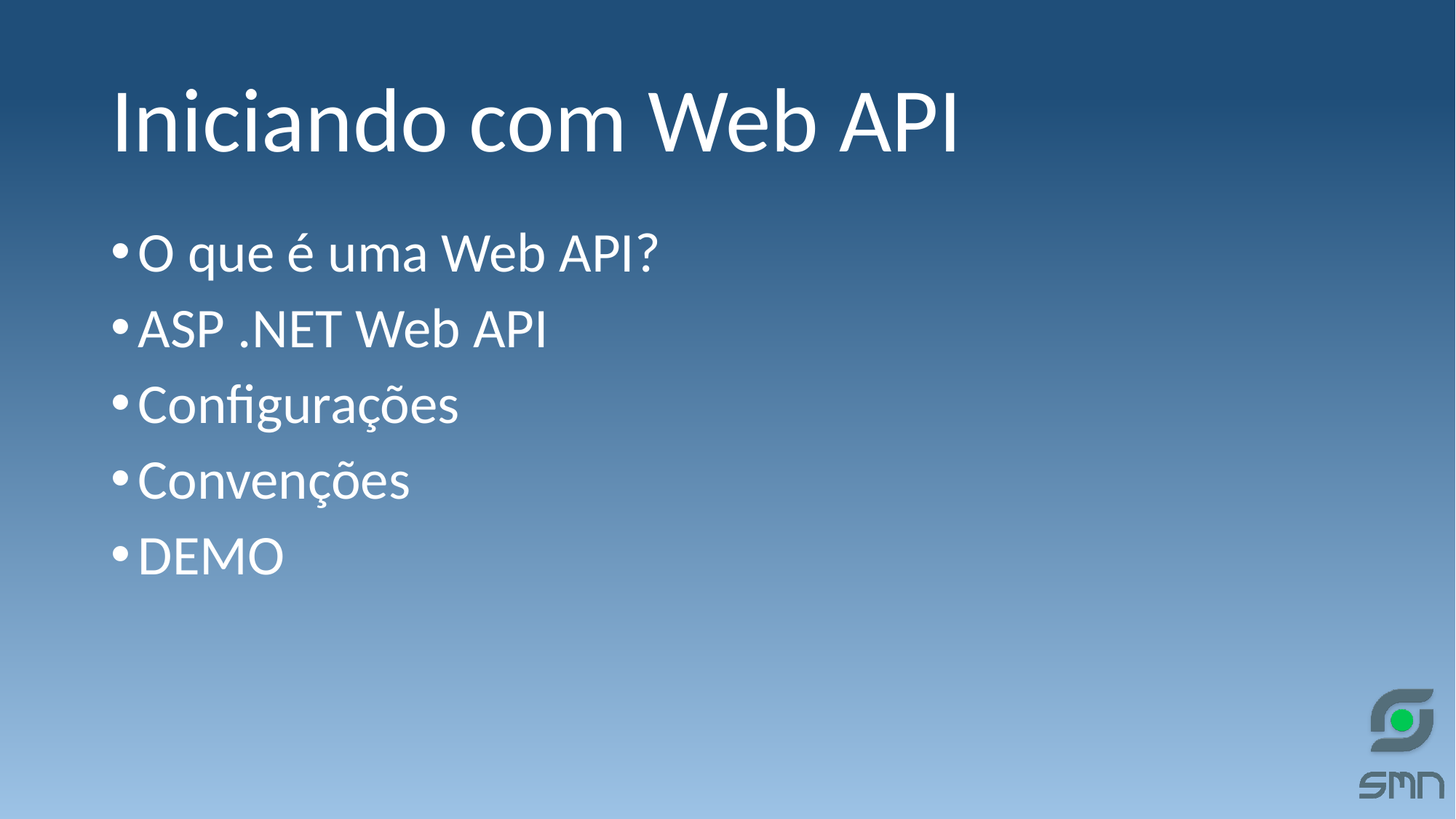

# Iniciando com Web API
O que é uma Web API?
ASP .NET Web API
Configurações
Convenções
DEMO